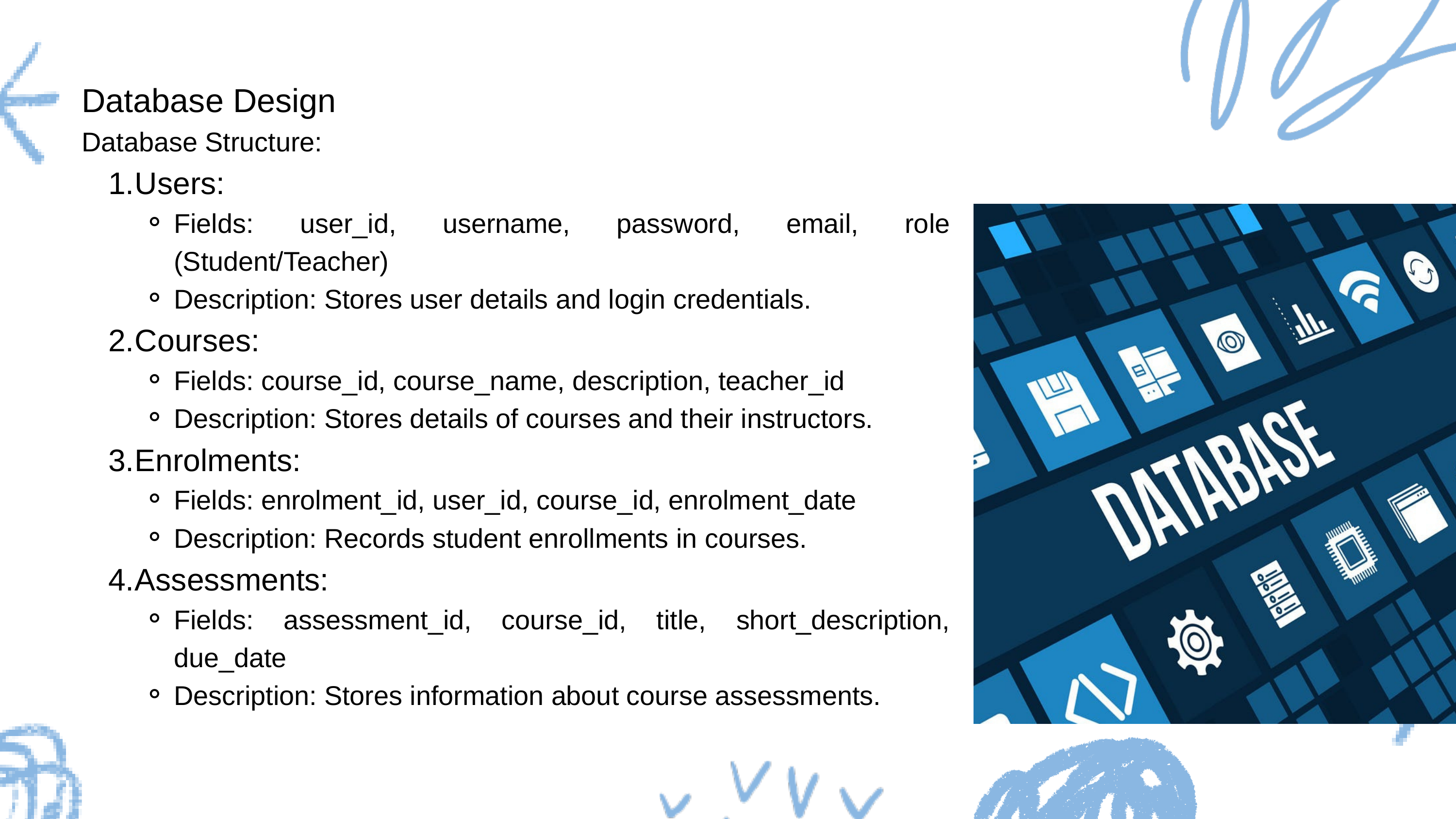

Database Design
Database Structure:
Users:
Fields: user_id, username, password, email, role (Student/Teacher)
Description: Stores user details and login credentials.
Courses:
Fields: course_id, course_name, description, teacher_id
Description: Stores details of courses and their instructors.
Enrolments:
Fields: enrolment_id, user_id, course_id, enrolment_date
Description: Records student enrollments in courses.
Assessments:
Fields: assessment_id, course_id, title, short_description, due_date
Description: Stores information about course assessments.